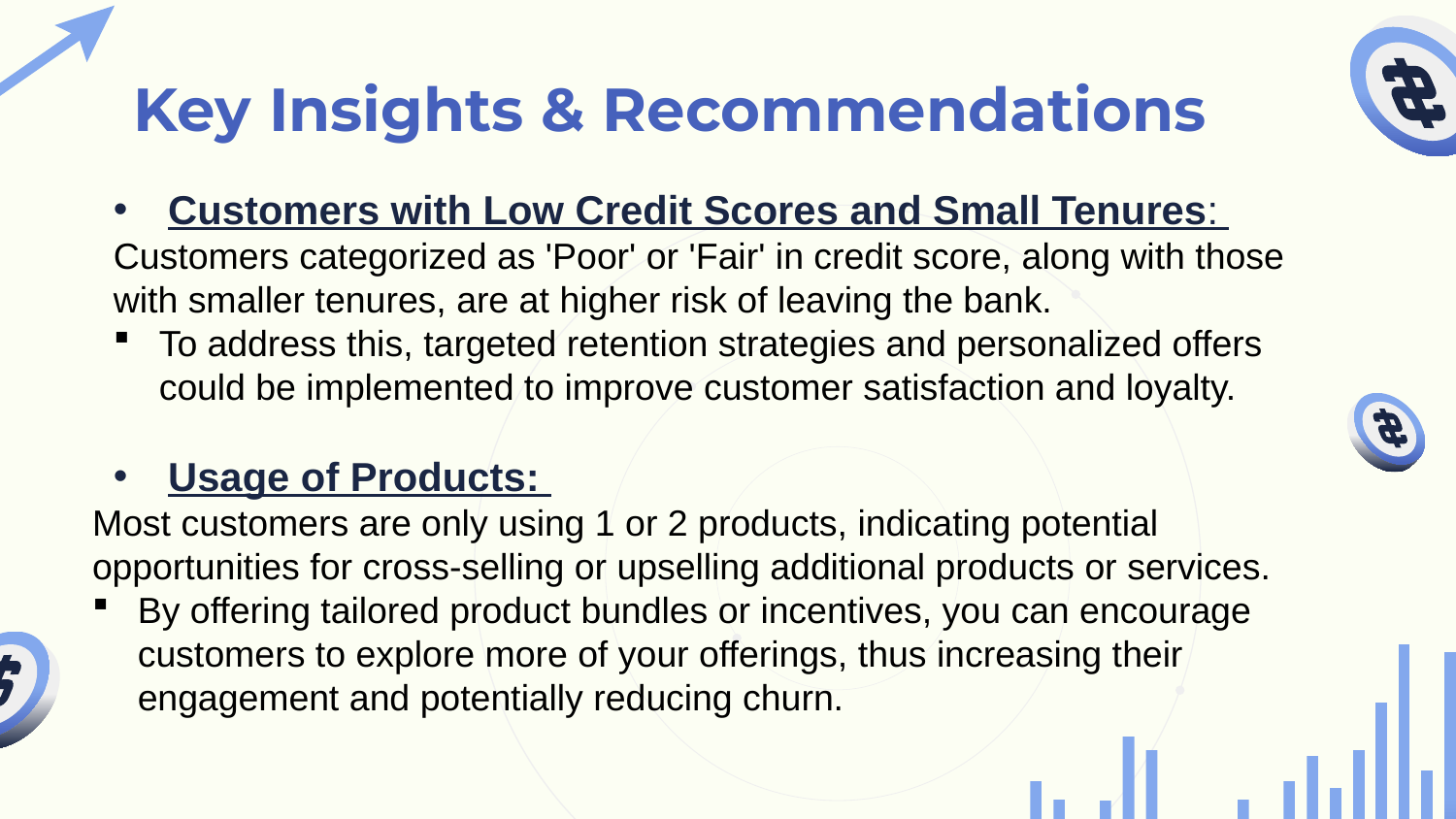

# Key Insights & Recommendations
Customers with Low Credit Scores and Small Tenures:
Customers categorized as 'Poor' or 'Fair' in credit score, along with those with smaller tenures, are at higher risk of leaving the bank.
To address this, targeted retention strategies and personalized offers could be implemented to improve customer satisfaction and loyalty.

Usage of Products:
Most customers are only using 1 or 2 products, indicating potential opportunities for cross-selling or upselling additional products or services.
By offering tailored product bundles or incentives, you can encourage customers to explore more of your offerings, thus increasing their engagement and potentially reducing churn.